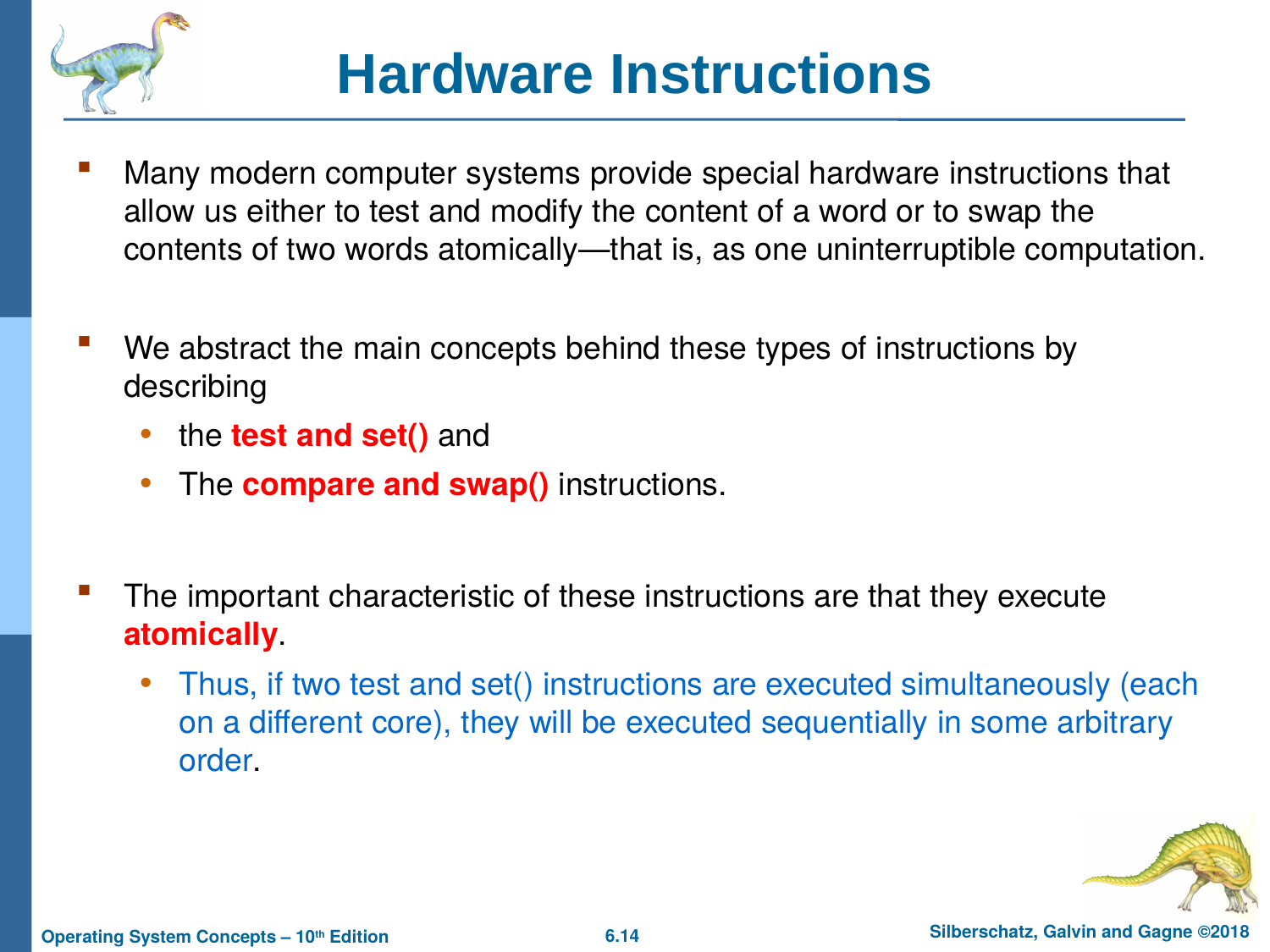

# Hardware Instructions
Many modern computer systems provide special hardware instructions that allow us either to test and modify the content of a word or to swap the contents of two words atomically—that is, as one uninterruptible computation.

We abstract the main concepts behind these types of instructions by describing
the test and set() and
The compare and swap() instructions.

The important characteristic of these instructions are that they execute atomically.
Thus, if two test and set() instructions are executed simultaneously (each on a different core), they will be executed sequentially in some arbitrary order.